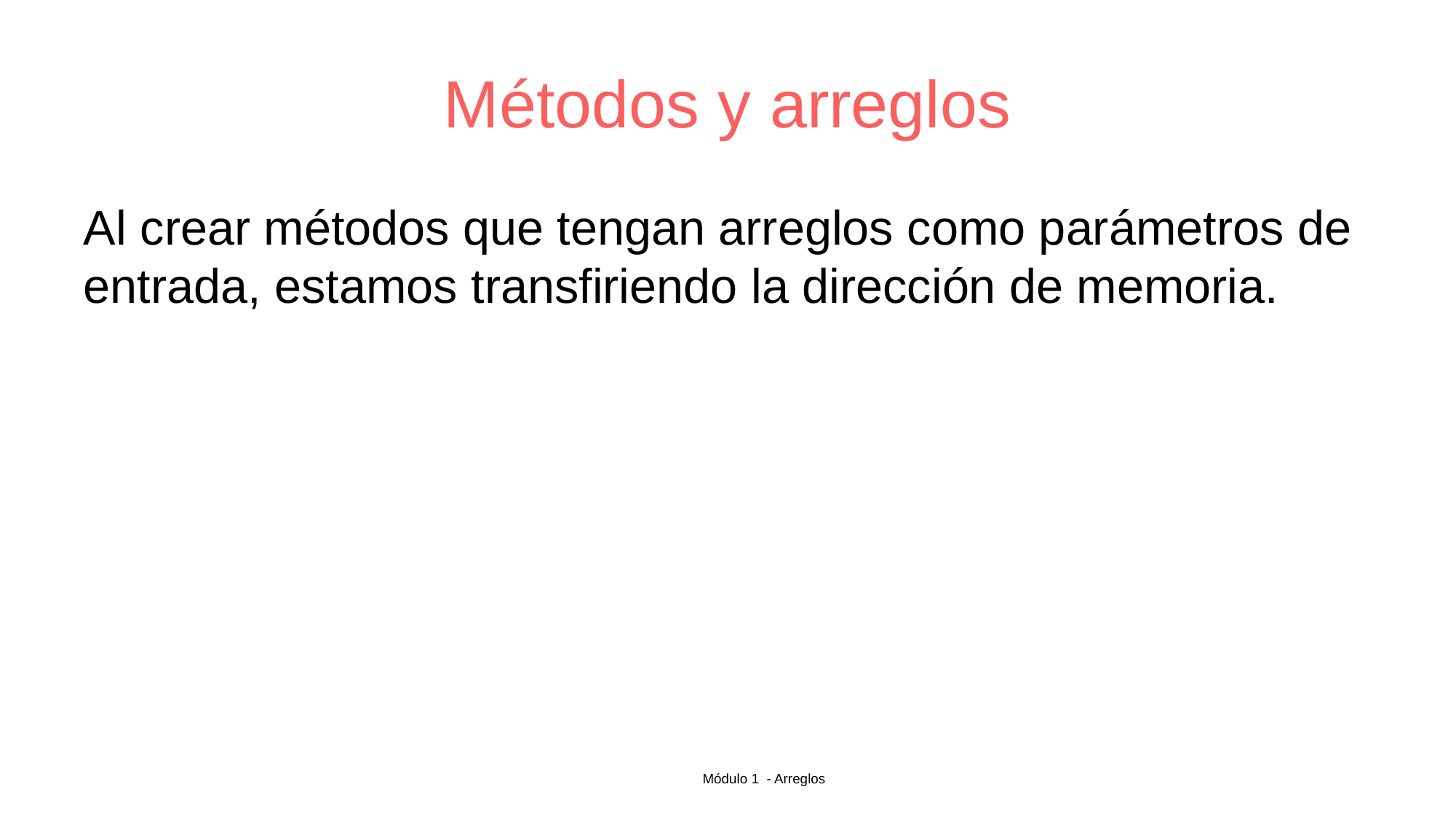

# Métodos y arreglos
Al crear métodos que tengan arreglos como parámetros de entrada, estamos transfiriendo la dirección de memoria.